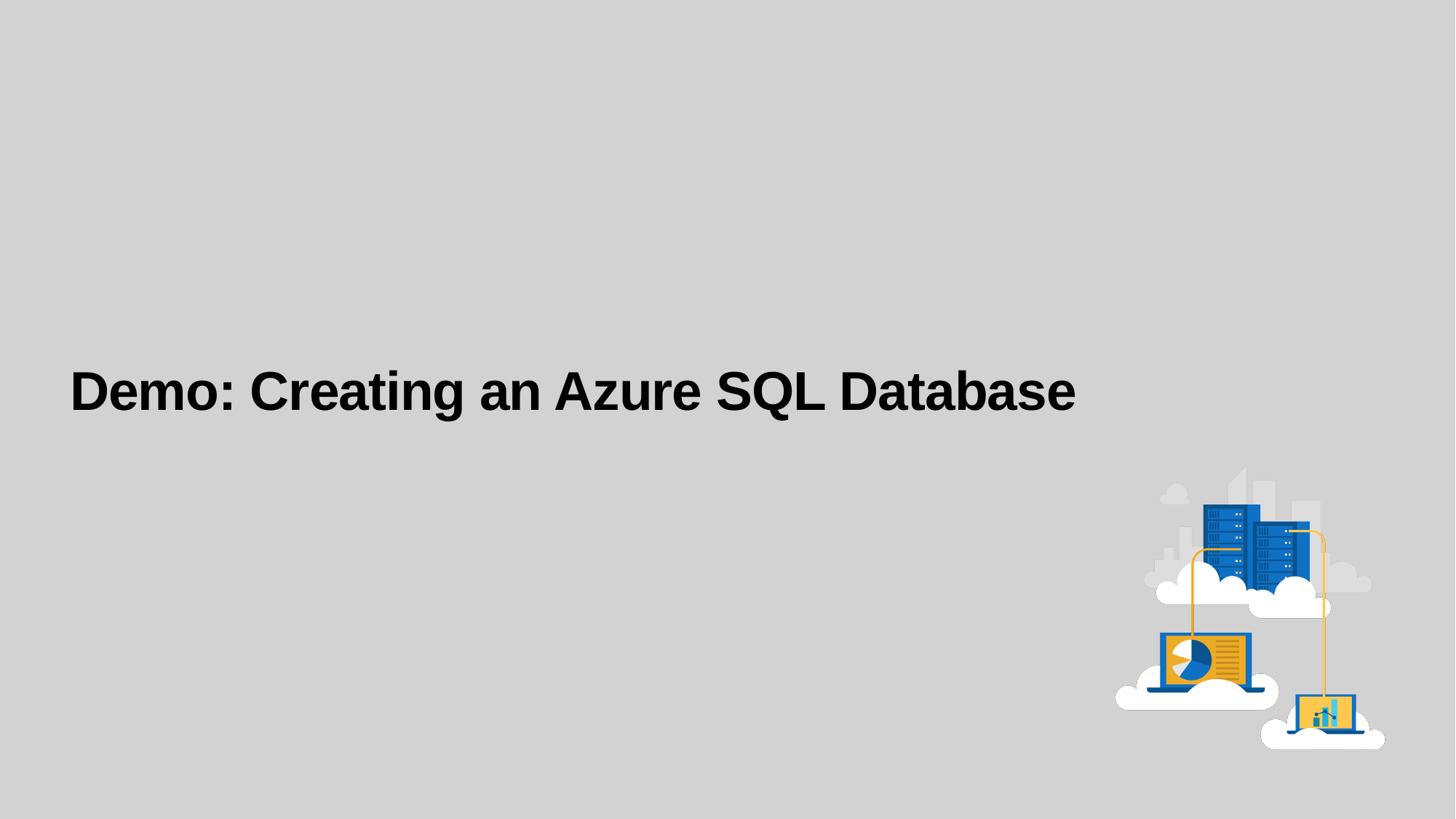

# Demo: Creating an Azure SQL Database